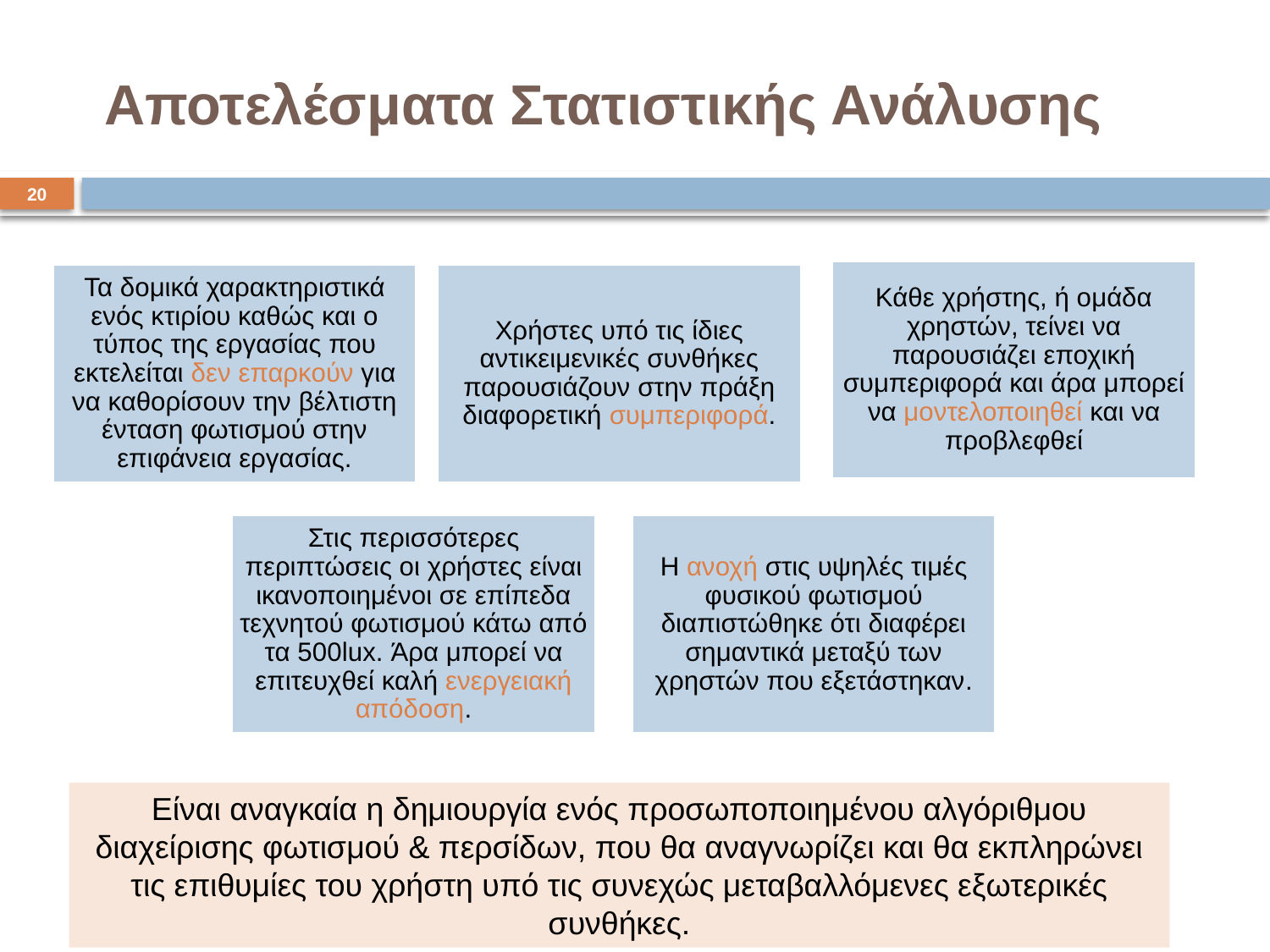

Αποτελέσματα Στατιστικής Ανάλυσης
20
Χρήστες υπό τις ίδιες αντικειμενικές συνθήκες παρουσιάζουν στην πράξη διαφορετική συμπεριφορά.
Τα δομικά χαρακτηριστικά ενός κτιρίου καθώς και ο τύπος της εργασίας που εκτελείται δεν επαρκούν για να καθορίσουν την βέλτιστη ένταση φωτισμού στην επιφάνεια εργασίας.
Κάθε χρήστης, ή ομάδα χρηστών, τείνει να παρουσιάζει εποχική συμπεριφορά και άρα μπορεί να μοντελοποιηθεί και να προβλεφθεί
Στις περισσότερες περιπτώσεις οι χρήστες είναι ικανοποιημένοι σε επίπεδα τεχνητού φωτισμού κάτω από τα 500lux. Άρα μπορεί να επιτευχθεί καλή ενεργειακή απόδοση.
Η ανοχή στις υψηλές τιμές φυσικού φωτισμού διαπιστώθηκε ότι διαφέρει σημαντικά μεταξύ των χρηστών που εξετάστηκαν.
Είναι αναγκαία η δημιουργία ενός προσωποποιημένου αλγόριθμου διαχείρισης φωτισμού & περσίδων, που θα αναγνωρίζει και θα εκπληρώνει τις επιθυμίες του χρήστη υπό τις συνεχώς μεταβαλλόμενες εξωτερικές συνθήκες.